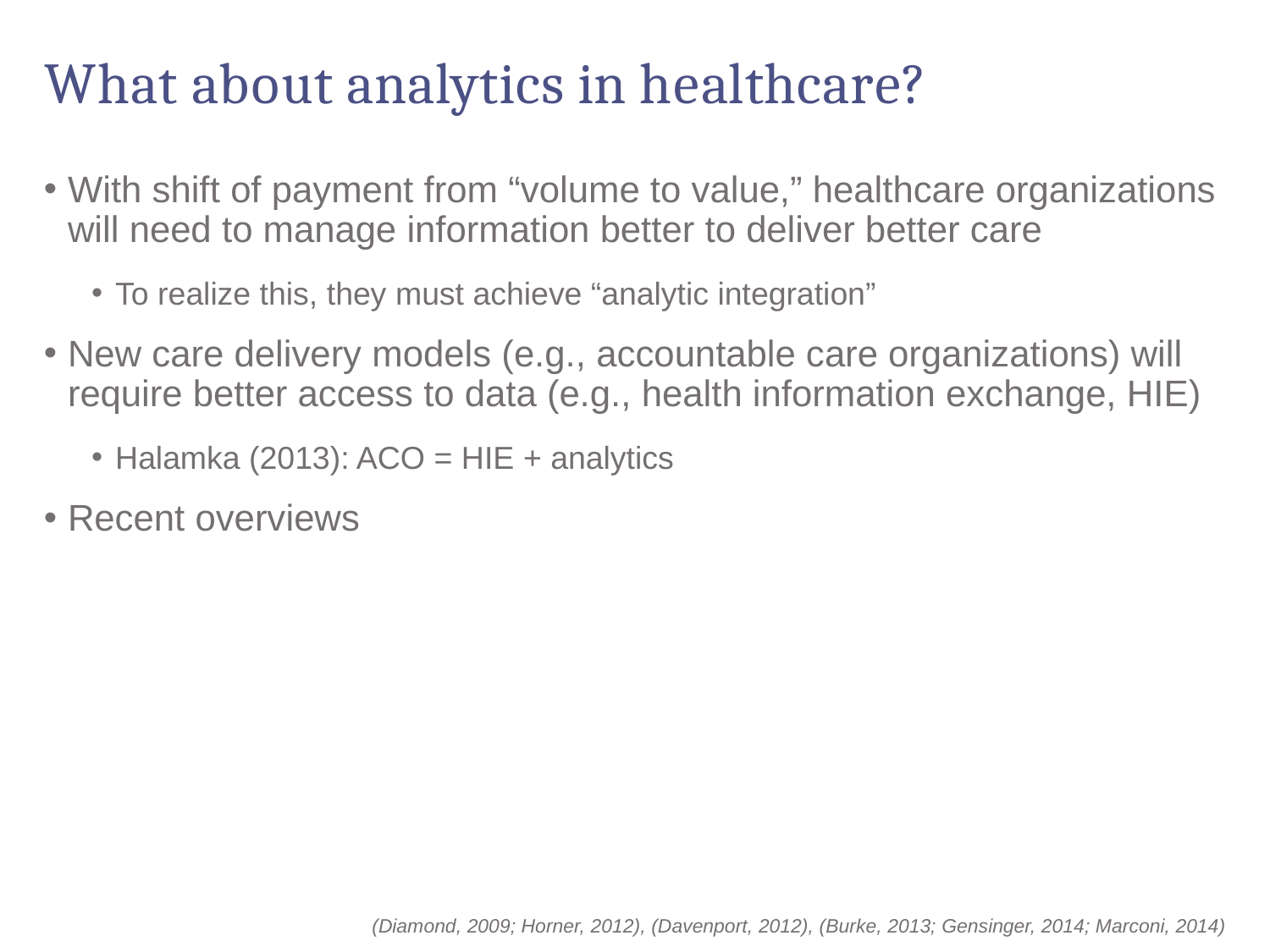

# What about analytics in healthcare?
With shift of payment from “volume to value,” healthcare organizations will need to manage information better to deliver better care
To realize this, they must achieve “analytic integration”
New care delivery models (e.g., accountable care organizations) will require better access to data (e.g., health information exchange, HIE)
Halamka (2013): ACO = HIE + analytics
Recent overviews
(Diamond, 2009; Horner, 2012), (Davenport, 2012), (Burke, 2013; Gensinger, 2014; Marconi, 2014)